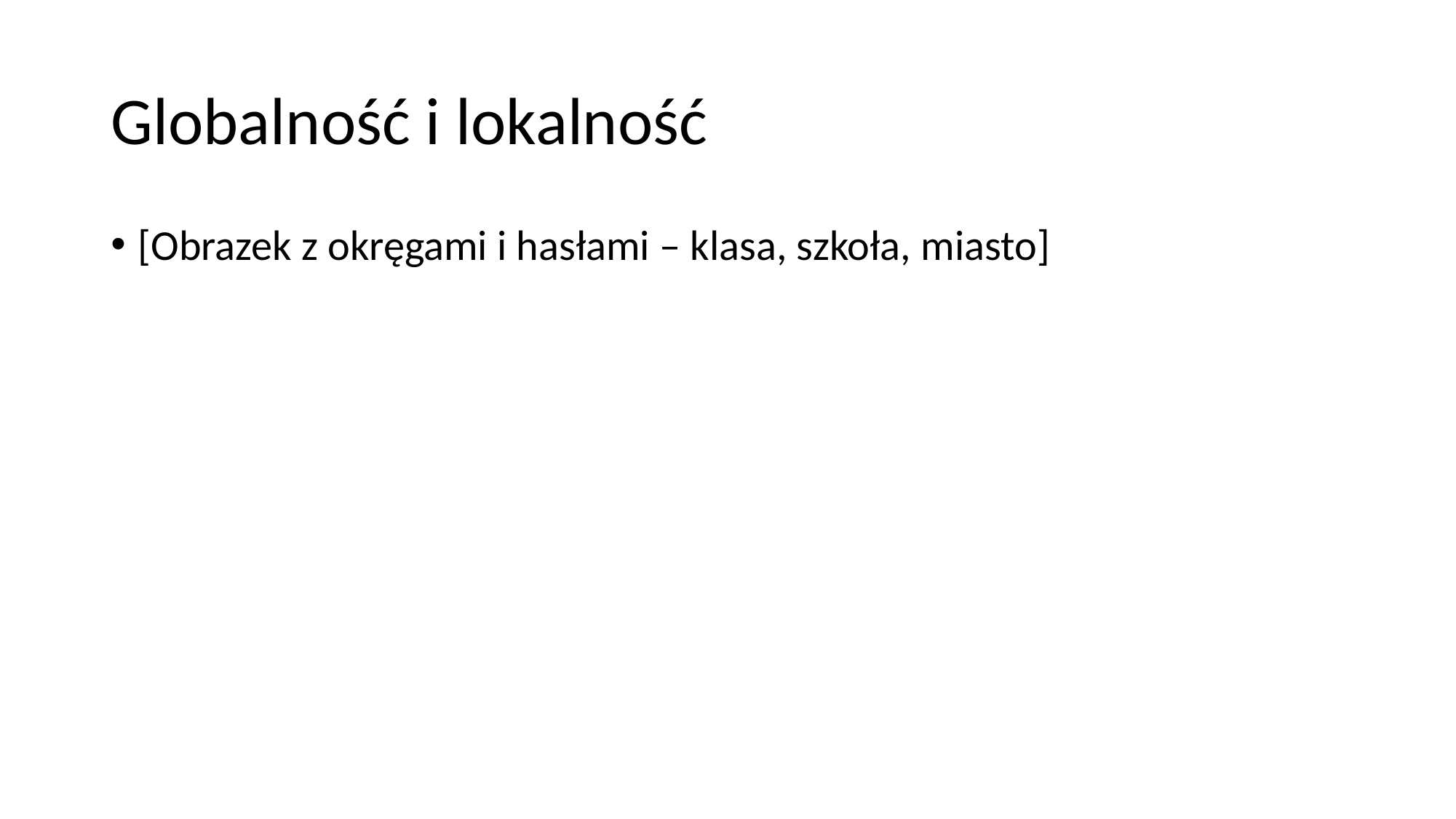

# Globalność i lokalność
[Obrazek z okręgami i hasłami – klasa, szkoła, miasto]